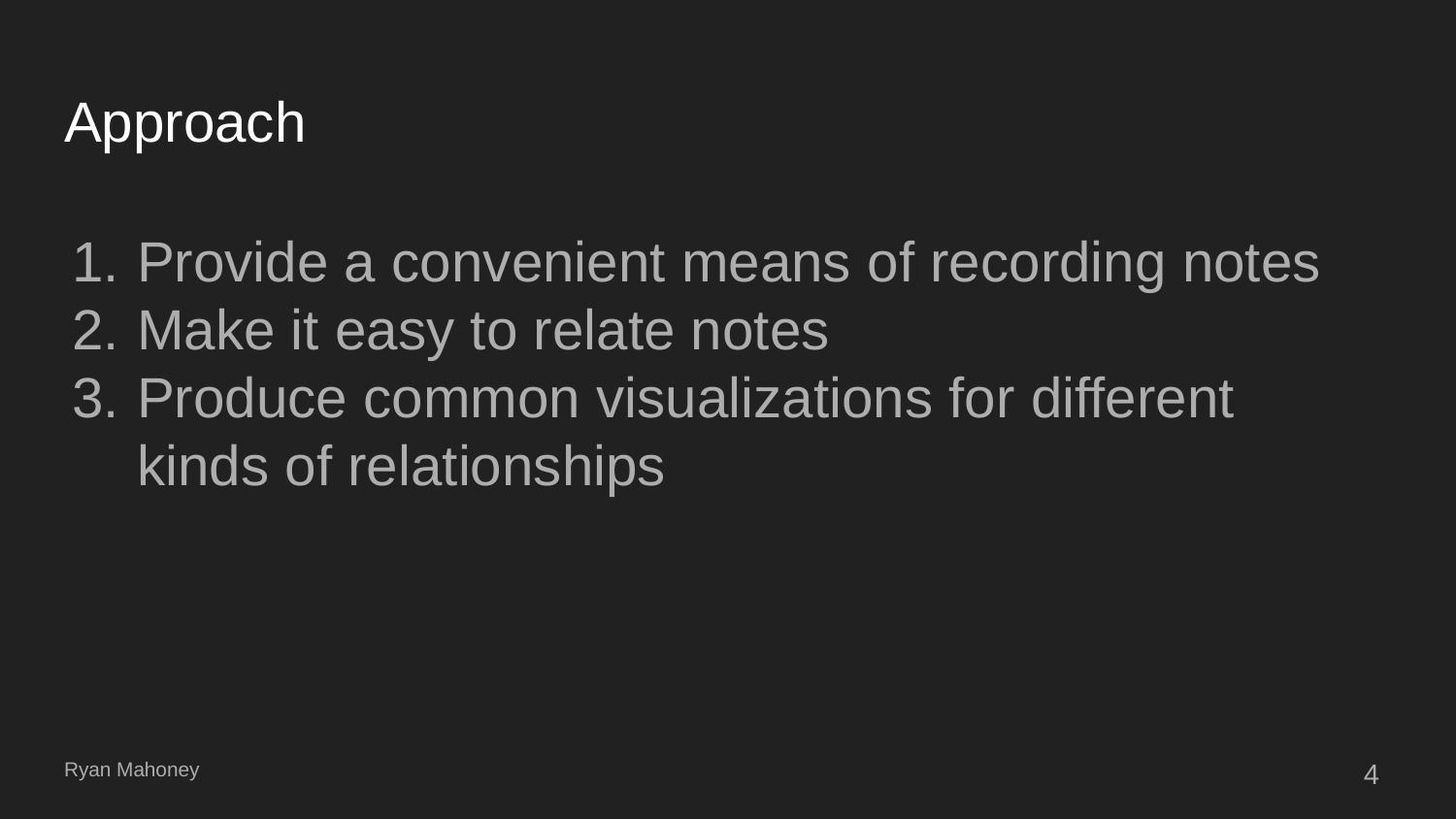

# Approach
Provide a convenient means of recording notes
Make it easy to relate notes
Produce common visualizations for different kinds of relationships
4
Ryan Mahoney